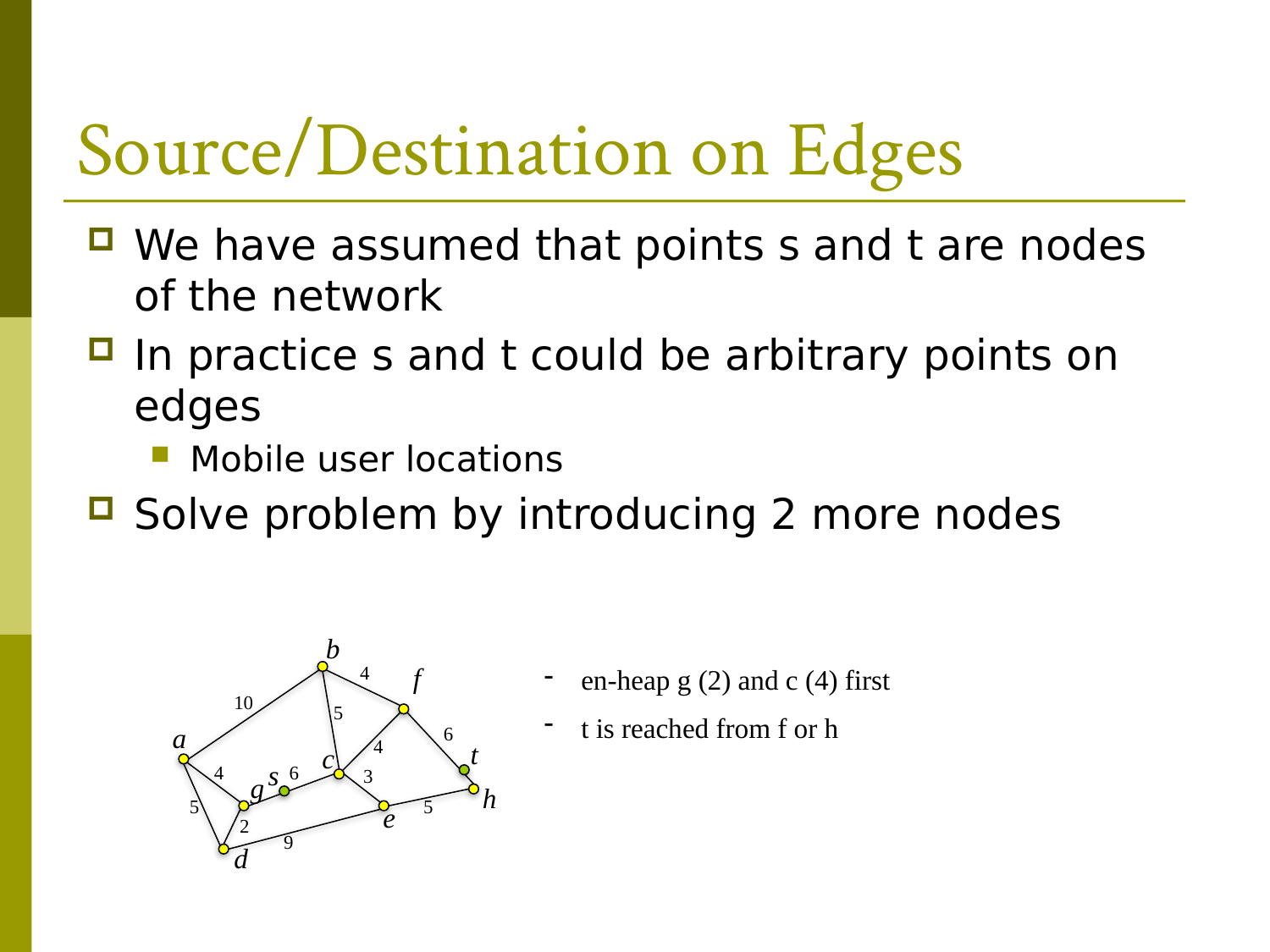

# Source/Destination on Edges
We have assumed that points s and t are nodes of the network
In practice s and t could be arbitrary points on edges
Mobile user locations
Solve problem by introducing 2 more nodes

b
4
f

10
5

a
6
4
c

4
6
3
g

h

5
5
e

2
9
d

 en-heap g (2) and c (4) first
 t is reached from f or h
t
s